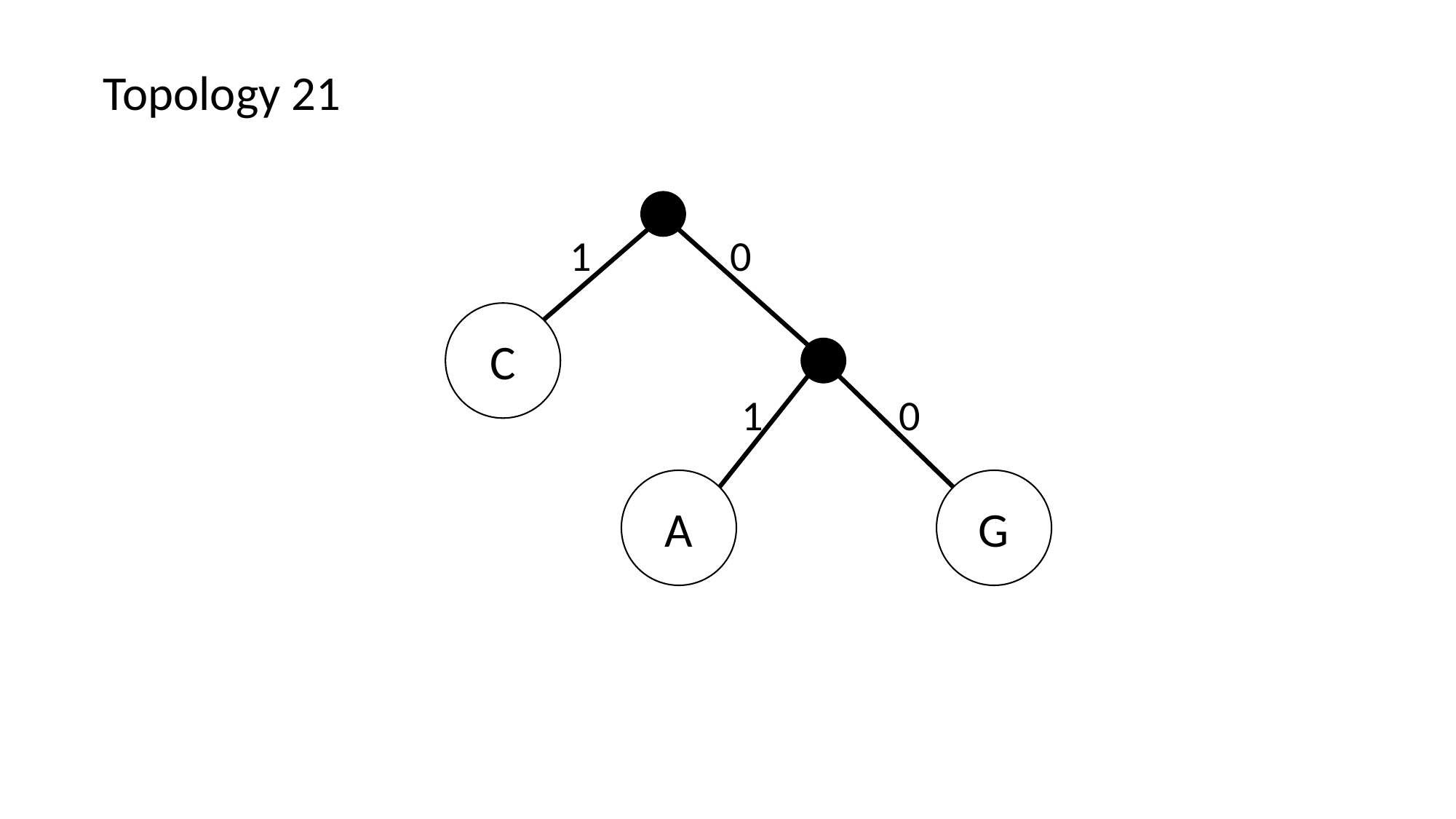

Topology 21

1
0
C

1
0
G
A